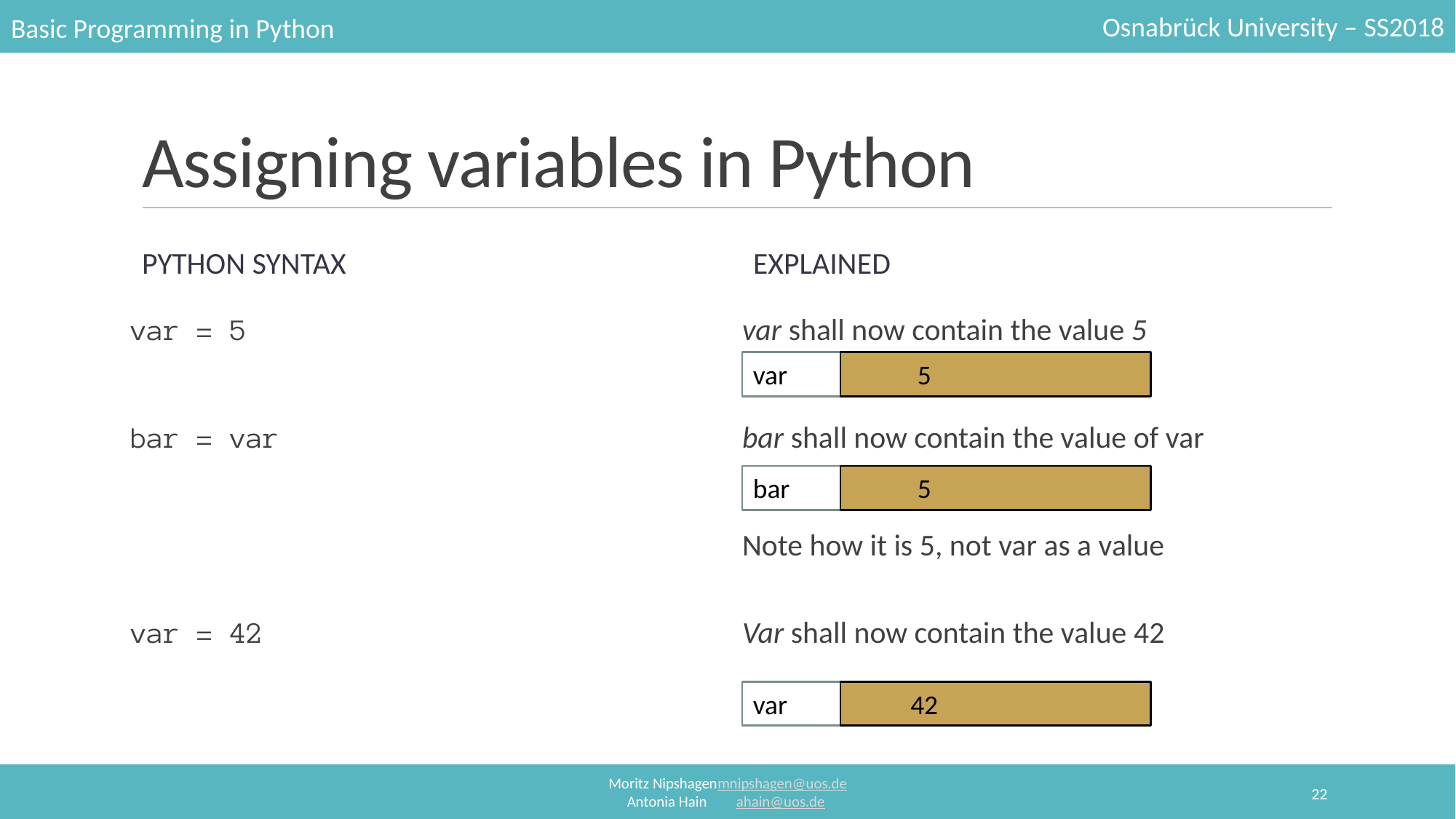

# Assigning variables in Python
Python syntax
explained
var = 5

bar = var

var = 42
var shall now contain the value 5

bar shall now contain the value of var

Note how it is 5, not var as a value
Var shall now contain the value 42
var

5
bar

5
var

42
22